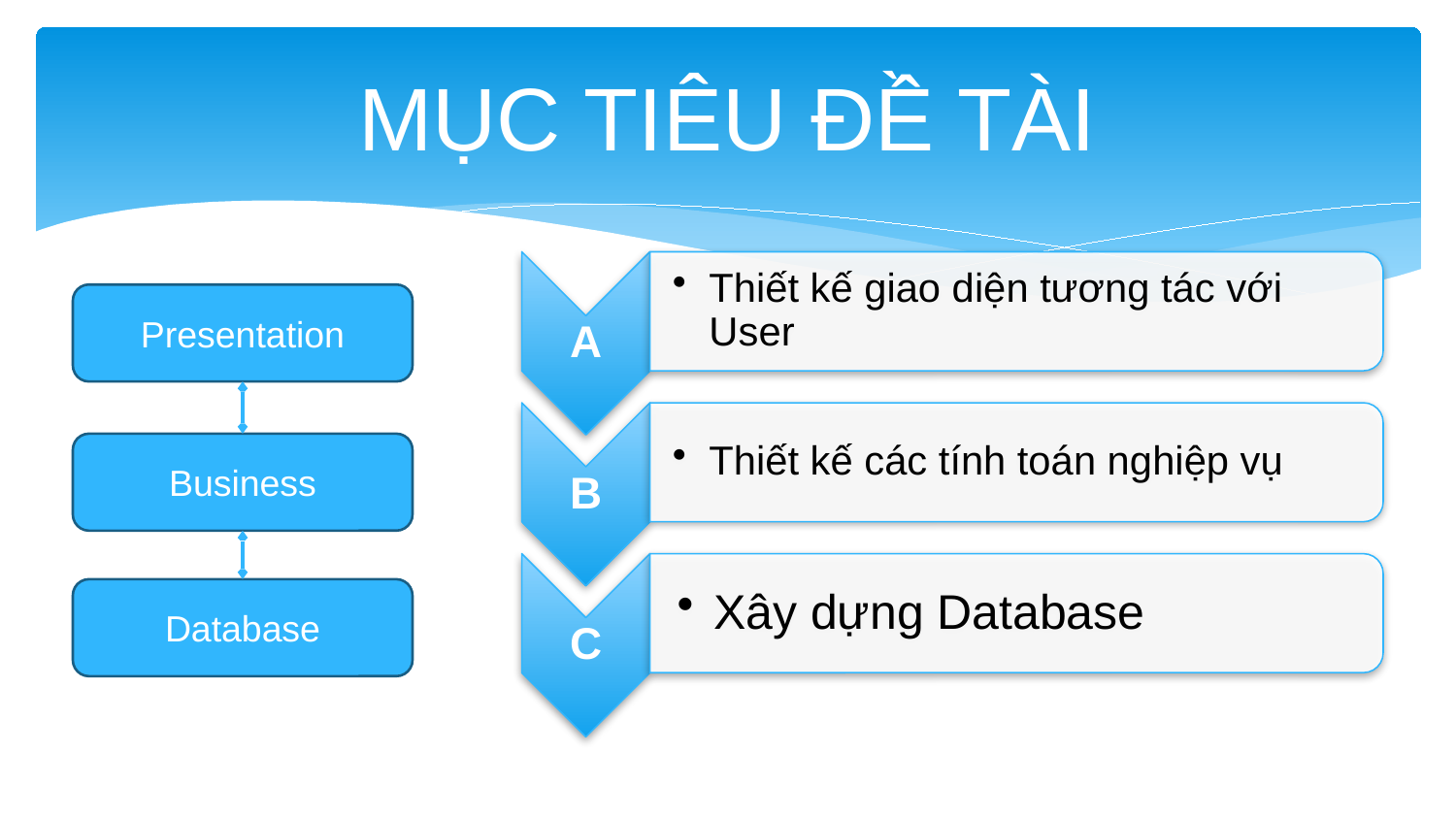

# MỤC TIÊU ĐỀ TÀI
A
Thiết kế giao diện tương tác với User
B
Thiết kế các tính toán nghiệp vụ
C
Xây dựng Database
Presentation
Business
Database